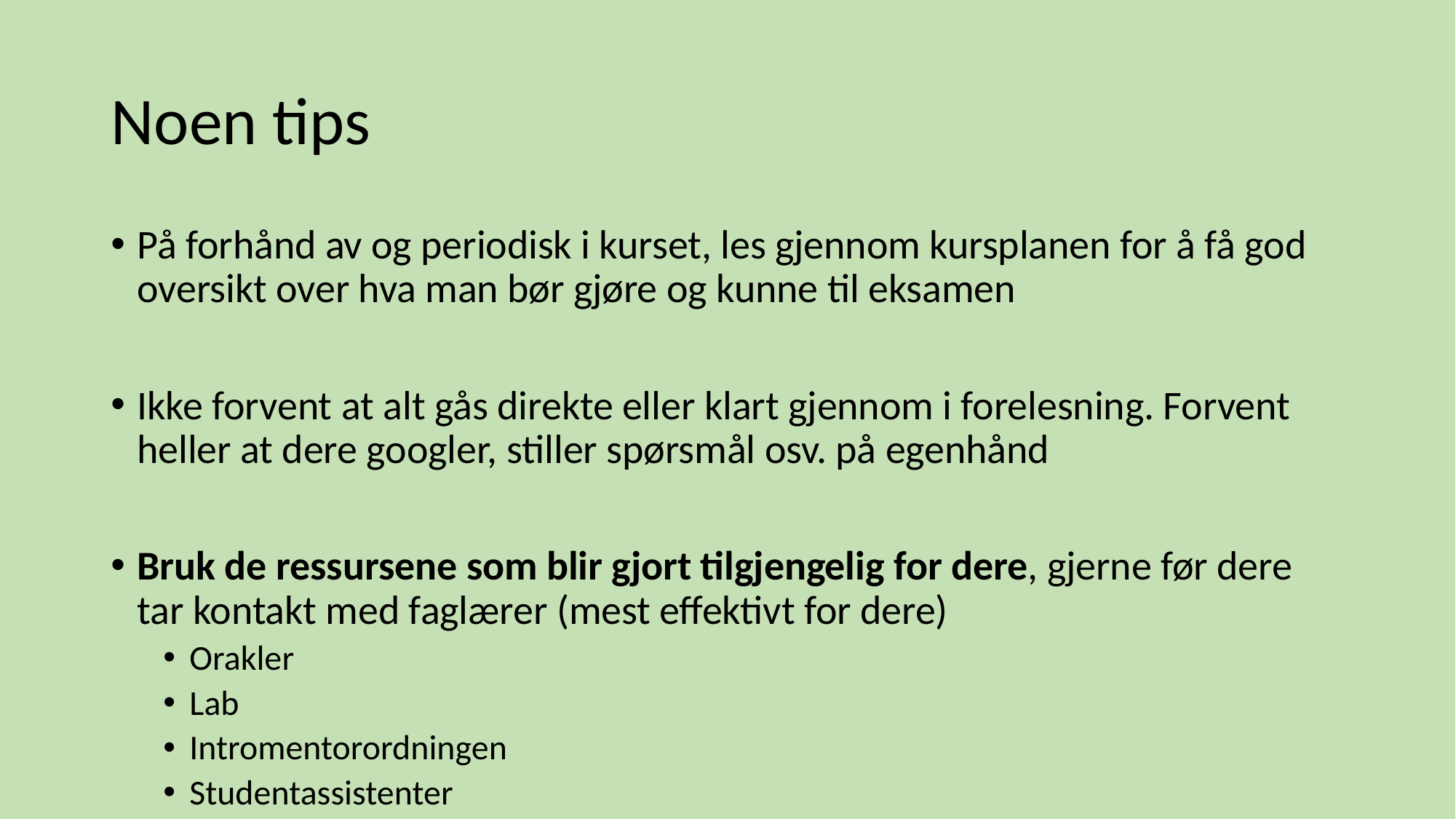

# Noen tips
På forhånd av og periodisk i kurset, les gjennom kursplanen for å få god oversikt over hva man bør gjøre og kunne til eksamen

Ikke forvent at alt gås direkte eller klart gjennom i forelesning. Forvent heller at dere googler, stiller spørsmål osv. på egenhånd

Bruk de ressursene som blir gjort tilgjengelig for dere, gjerne før dere tar kontakt med faglærer (mest effektivt for dere)
Orakler
Lab
Intromentorordningen
Studentassistenter